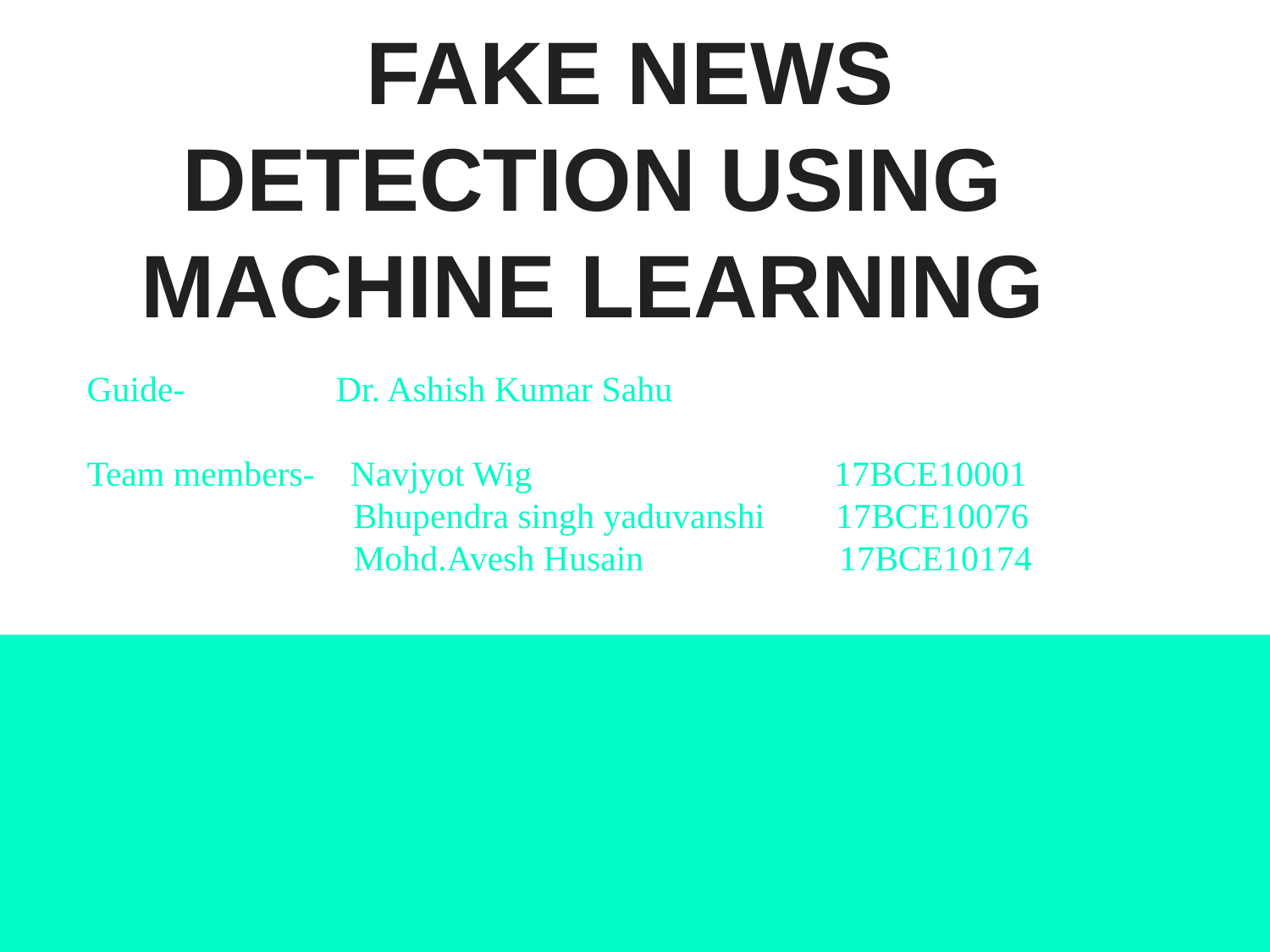

# FAKE NEWS DETECTION USING MACHINE LEARNING
Guide-                 Dr. Ashish Kumar Sahu

Team members-    Navjyot Wig                                  17BCE10001
                              Bhupendra singh yaduvanshi        17BCE10076
                              Mohd.Avesh Husain                      17BCE10174